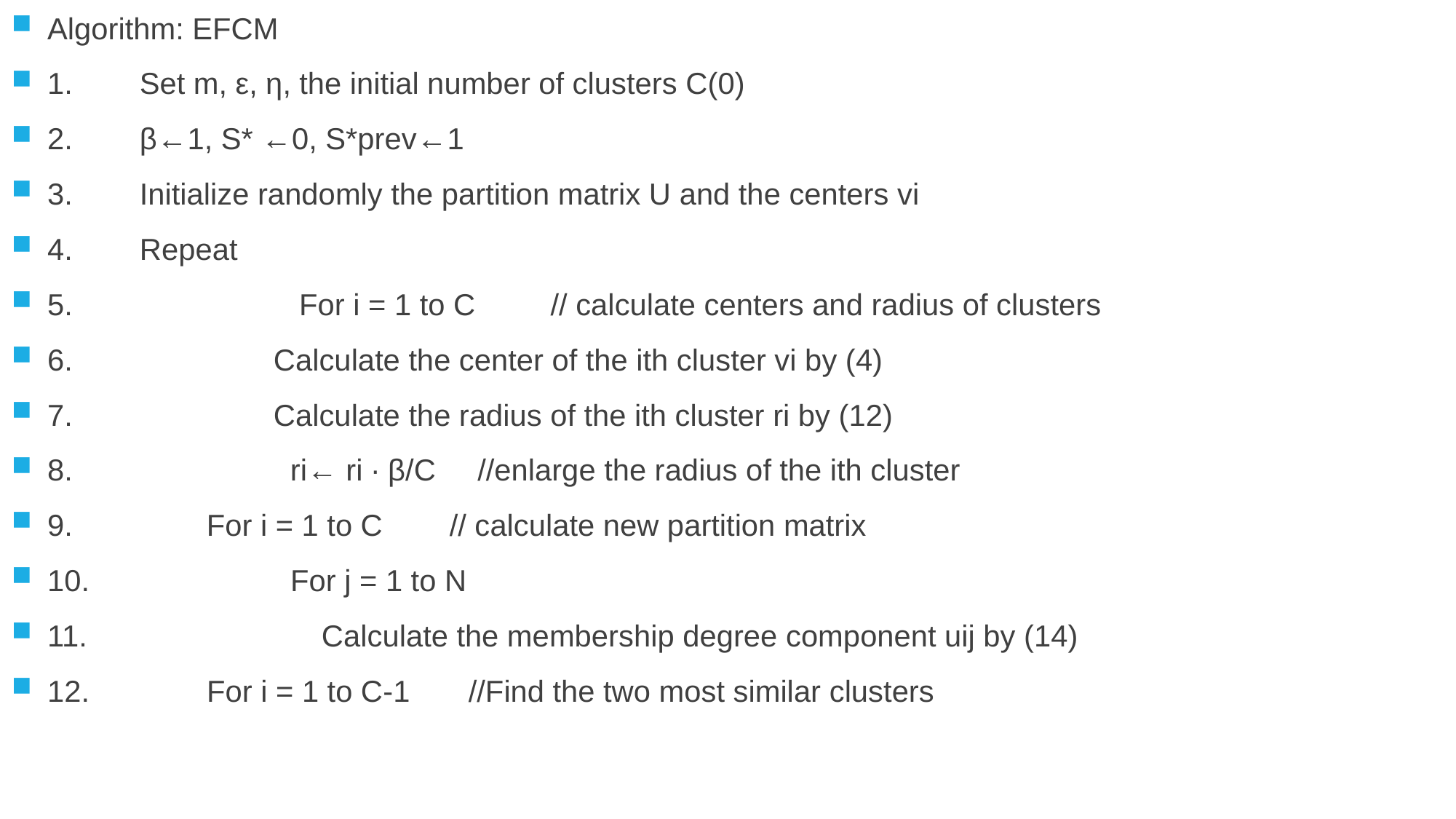

Algorithm: EFCM
1.        Set m, ε, η, the initial number of clusters C(0)
2.        β←1, S* ←0, S*prev←1
3.        Initialize randomly the partition matrix U and the centers vi
4.        Repeat
5. 		    For i = 1 to C         // calculate centers and radius of clusters
6.                        Calculate the center of the ith cluster vi by (4)
7.                        Calculate the radius of the ith cluster ri by (12)
8.                          ri← ri ∙ β/C     //enlarge the radius of the ith cluster
9.                For i = 1 to C        // calculate new partition matrix
10.                        For j = 1 to N
11.                            Calculate the membership degree component uij by (14)
12.              For i = 1 to C-1       //Find the two most similar clusters